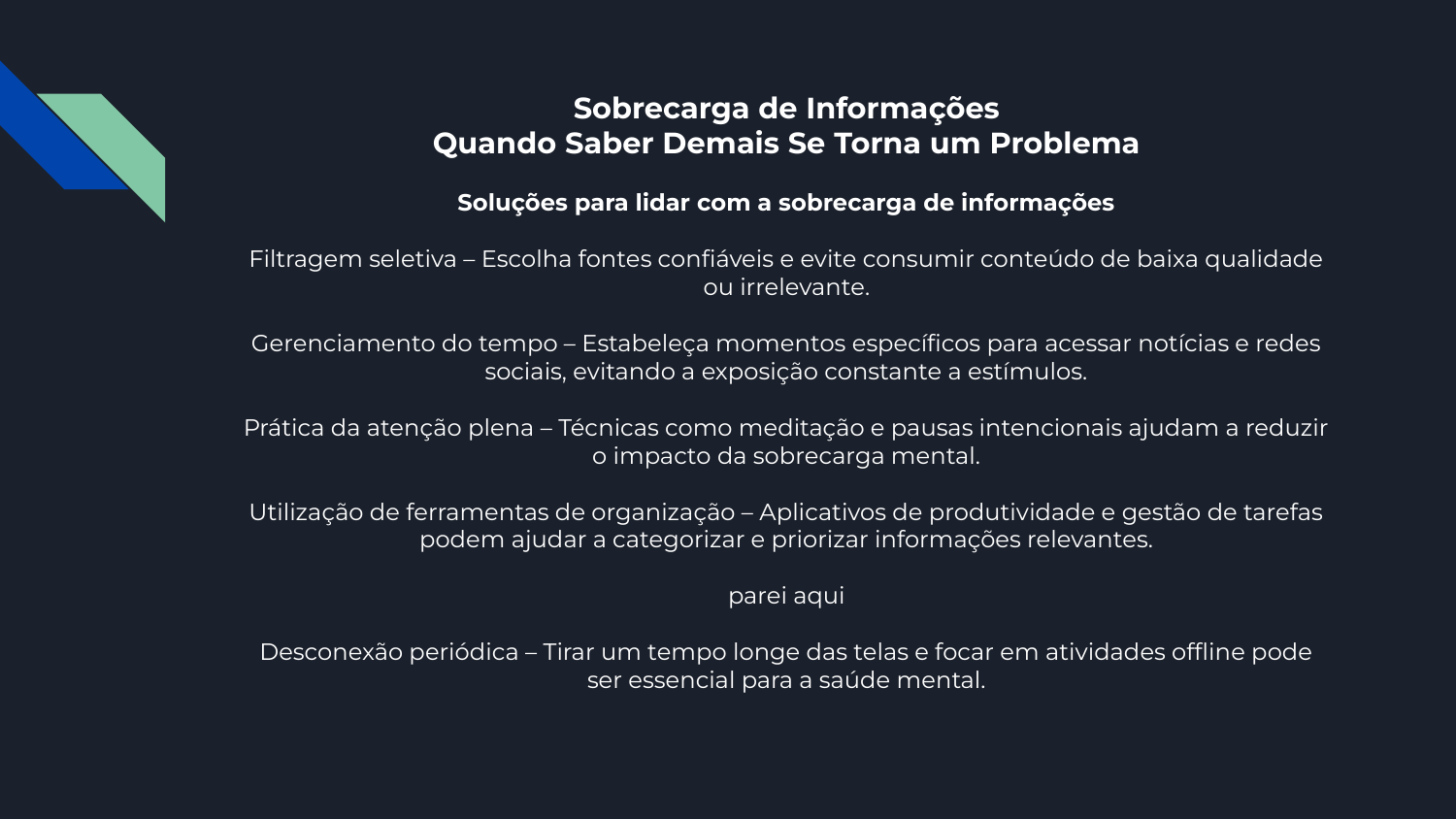

# Sobrecarga de Informações
Quando Saber Demais Se Torna um Problema

Soluções para lidar com a sobrecarga de informações

Filtragem seletiva – Escolha fontes confiáveis e evite consumir conteúdo de baixa qualidade ou irrelevante.

Gerenciamento do tempo – Estabeleça momentos específicos para acessar notícias e redes sociais, evitando a exposição constante a estímulos.

Prática da atenção plena – Técnicas como meditação e pausas intencionais ajudam a reduzir o impacto da sobrecarga mental.

Utilização de ferramentas de organização – Aplicativos de produtividade e gestão de tarefas podem ajudar a categorizar e priorizar informações relevantes.

parei aqui

Desconexão periódica – Tirar um tempo longe das telas e focar em atividades offline pode ser essencial para a saúde mental.